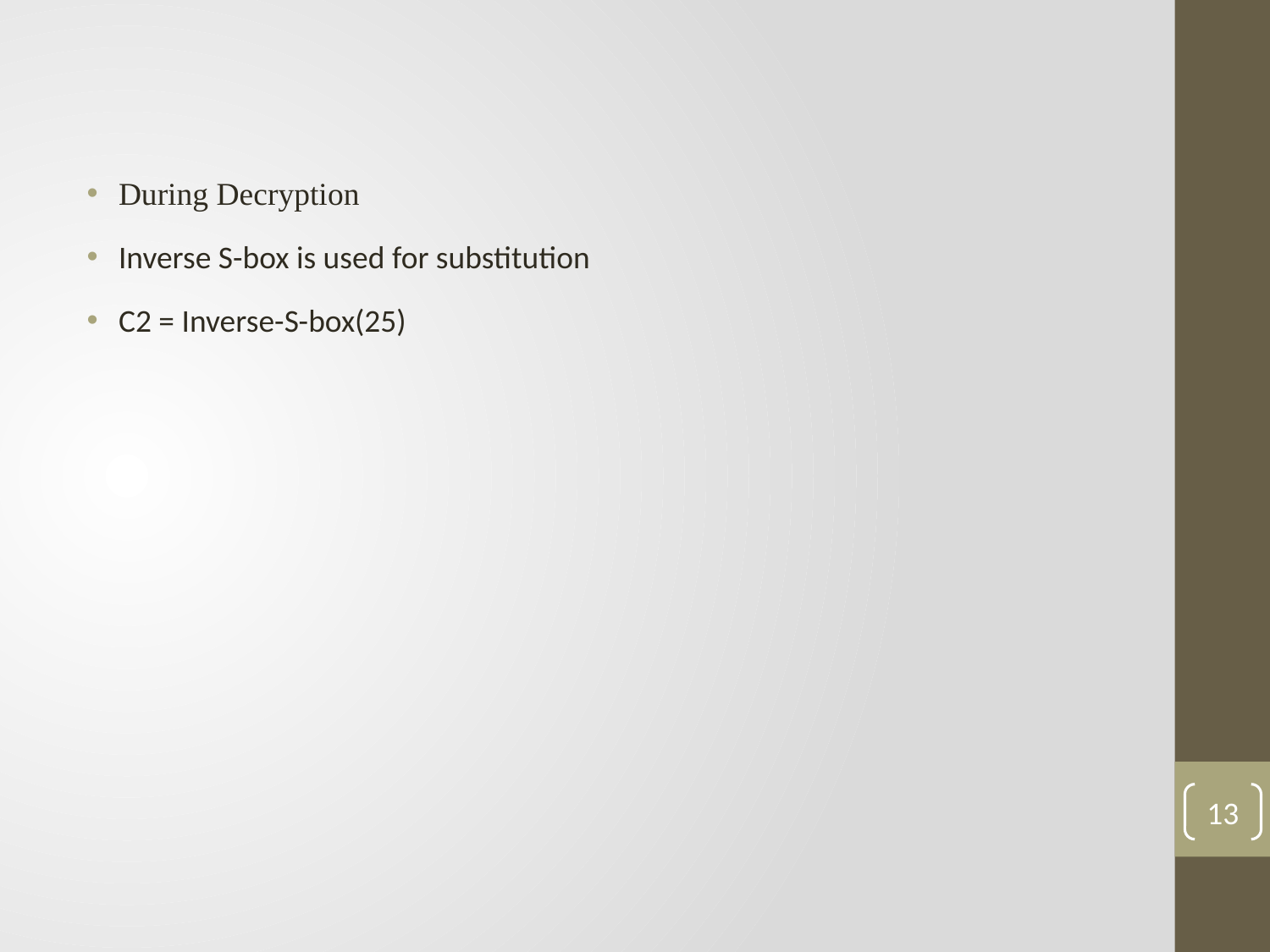

During Decryption
Inverse S-box is used for substitution
C2 = Inverse-S-box(25)
13